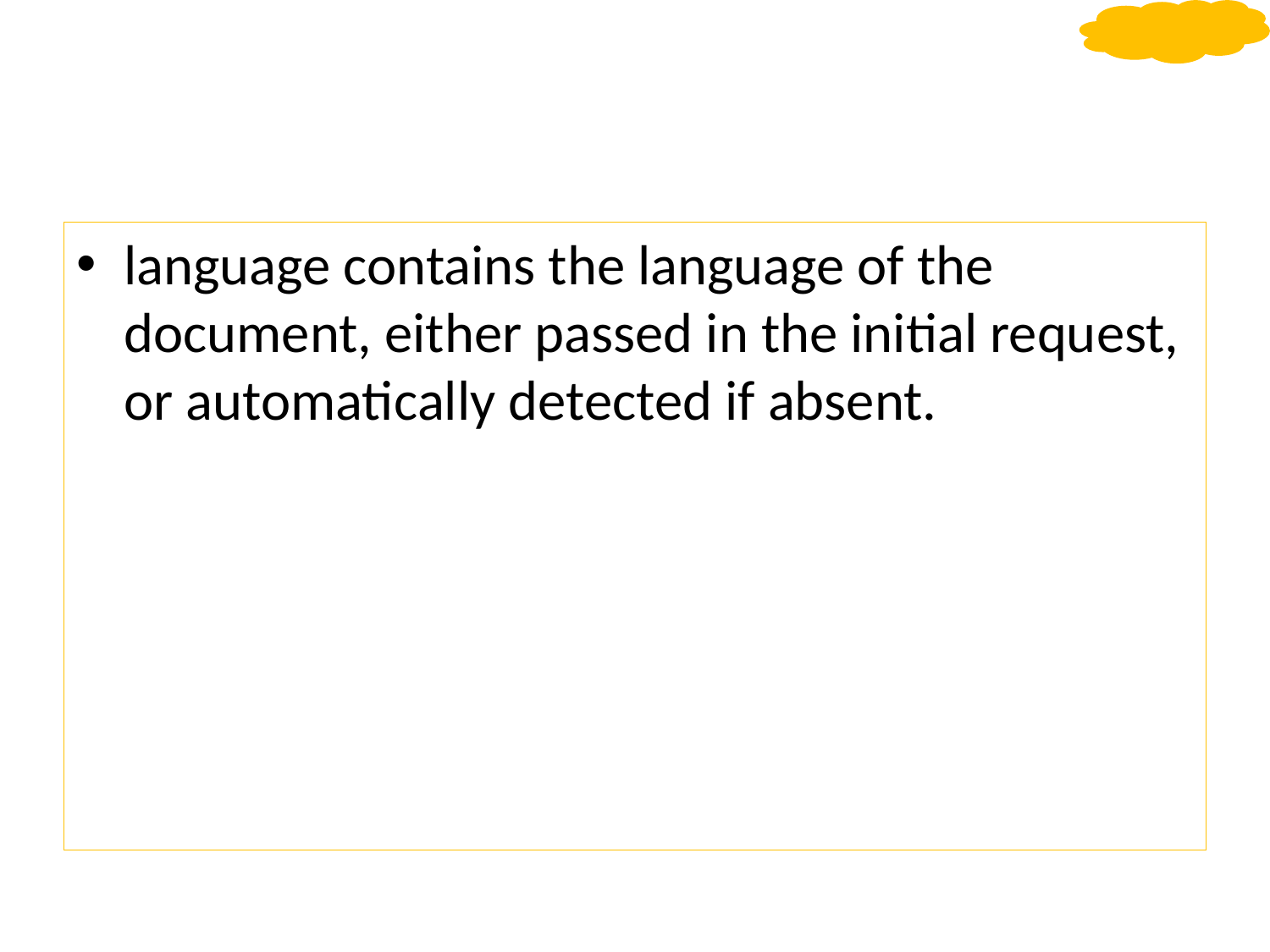

#
language contains the language of the document, either passed in the initial request, or automatically detected if absent.